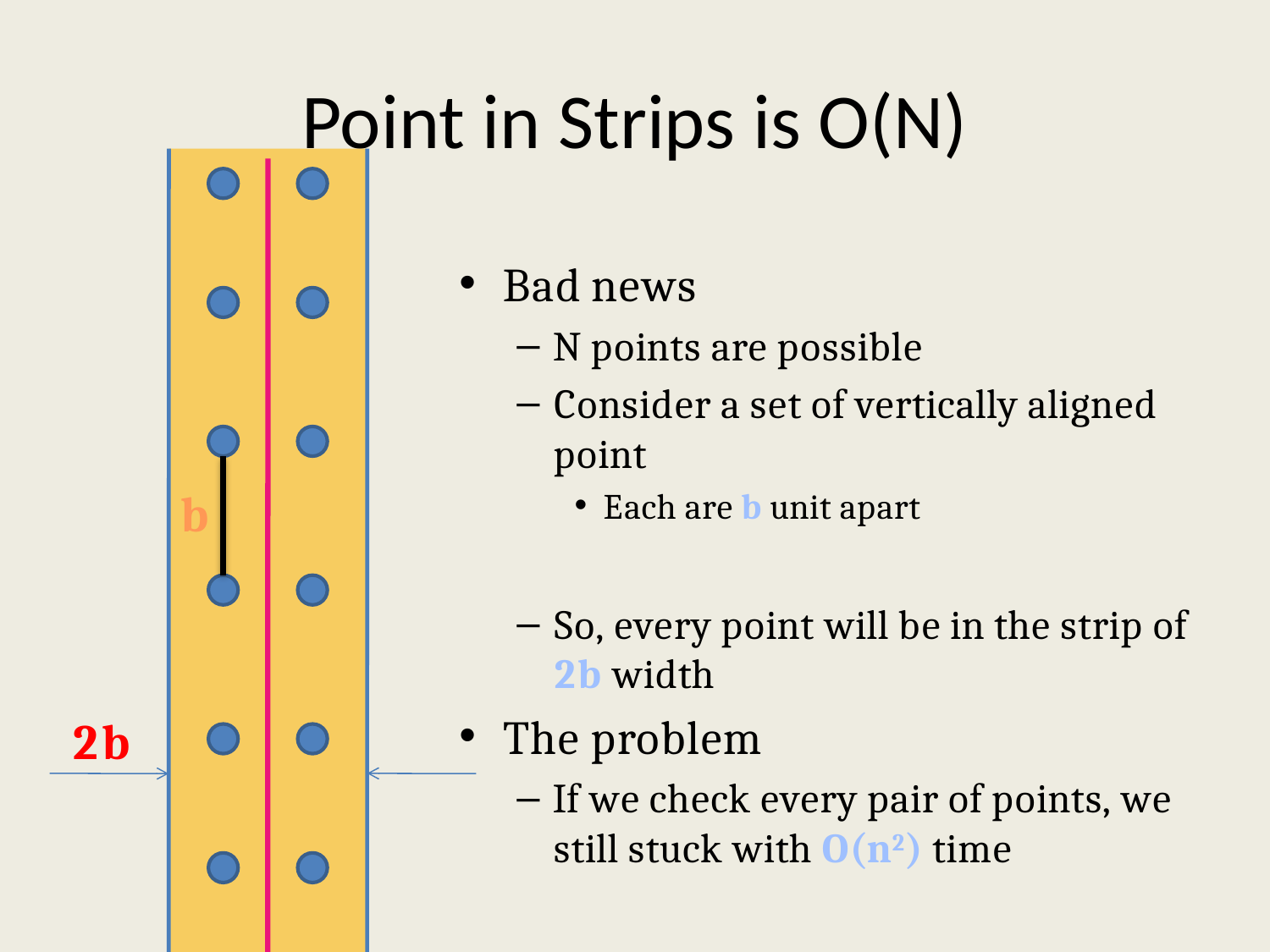

# Point in Strips is O(N)

Bad news
N points are possible
Consider a set of vertically aligned point
Each are b unit apart

So, every point will be in the strip of 2b width
The problem
If we check every pair of points, we still stuck with O(n2) time

b

2b